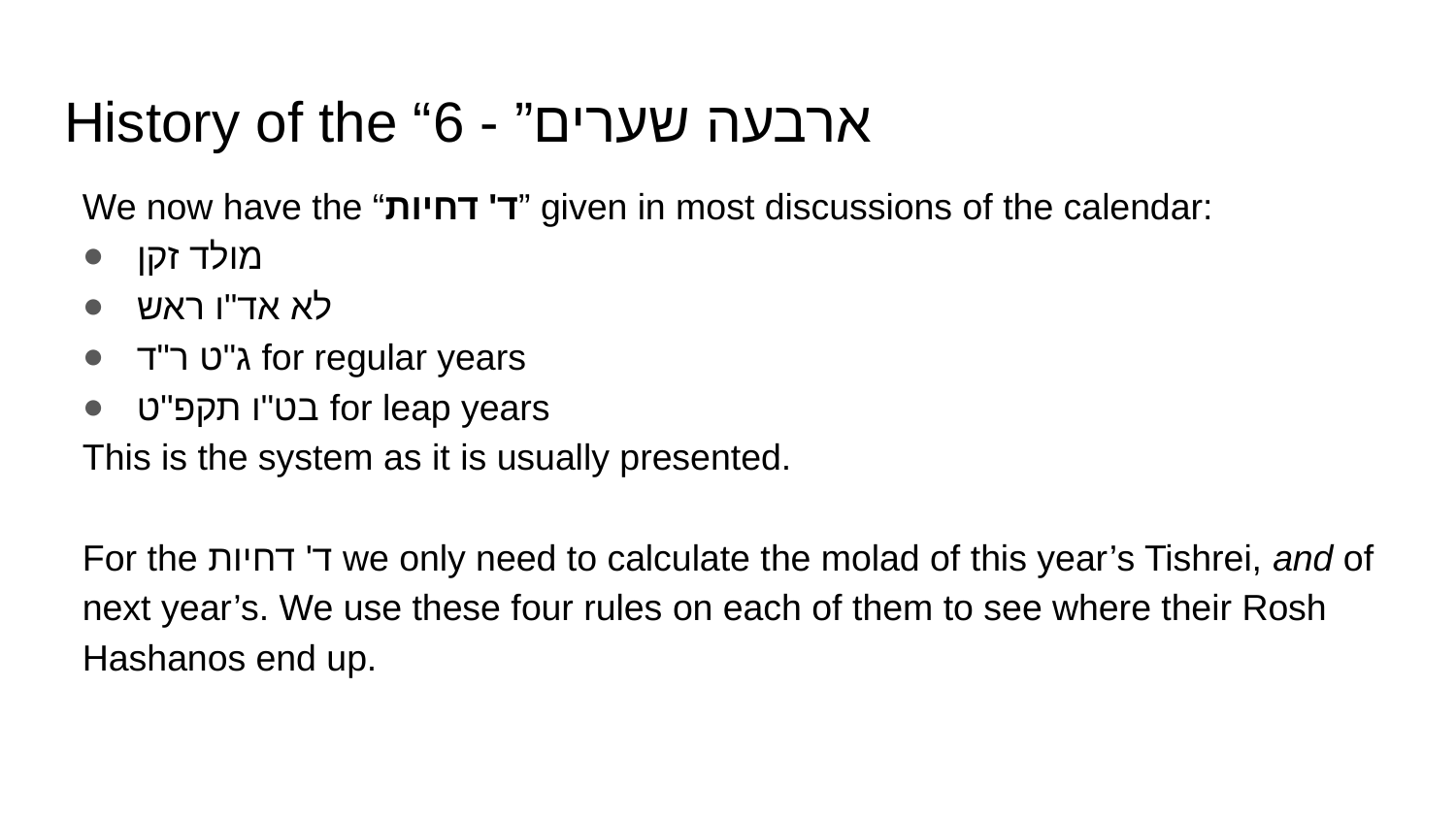

# History of the “ארבעה שערים” - 6
We now have the “ד' דחיות” given in most discussions of the calendar:
מולד זקן
לא אד"ו ראש
ג"ט ר"ד for regular years
בט"ו תקפ"ט for leap years
This is the system as it is usually presented.

For the ד' דחיות we only need to calculate the molad of this year’s Tishrei, and of next year’s. We use these four rules on each of them to see where their Rosh Hashanos end up.